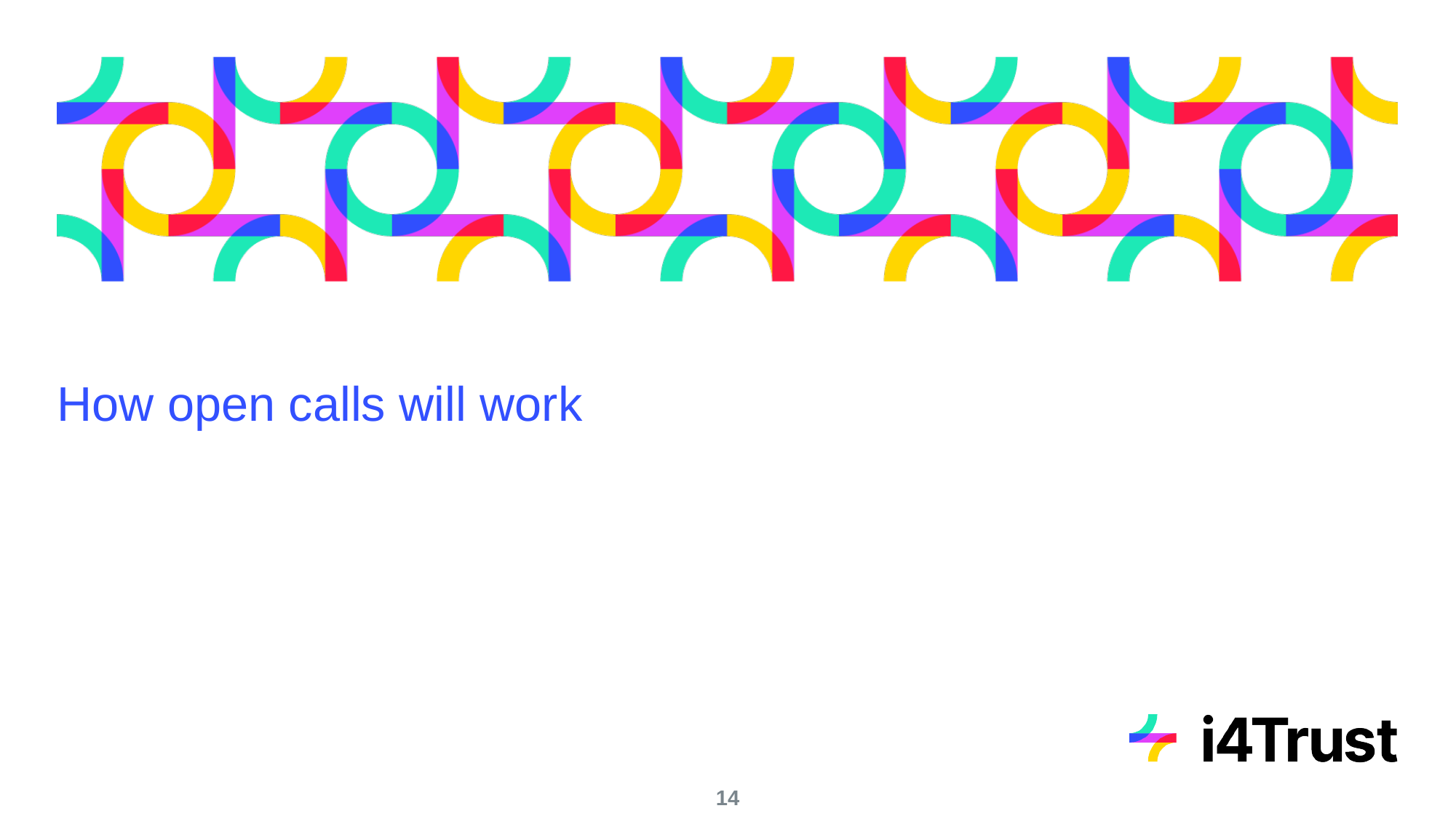

# How open calls will work
14